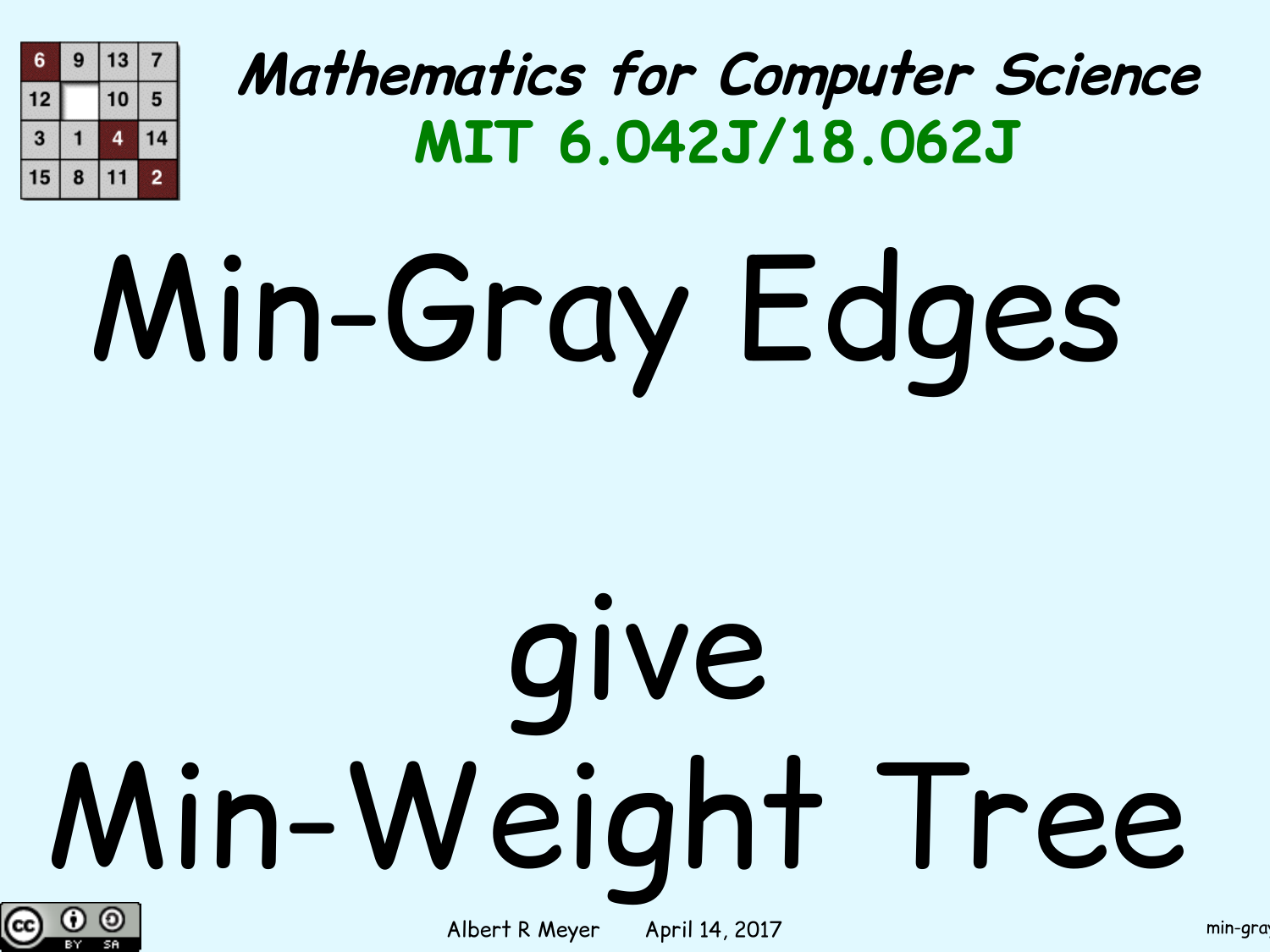

Mathematics for Computer Science
MIT 6.042J/18.062J
 Min-Gray Edges
           give
Min-Weight Tree

min-gray.1